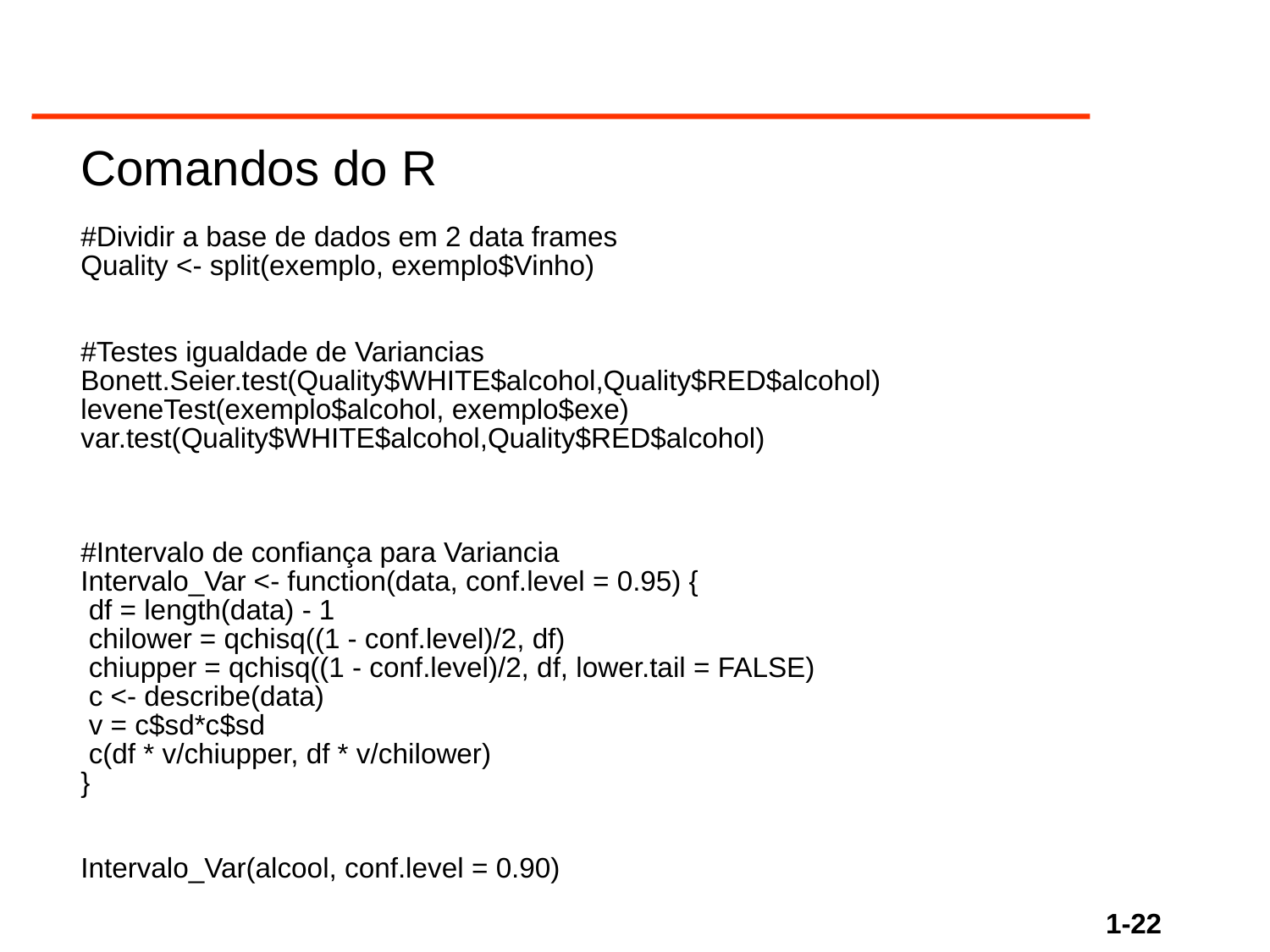

Comandos do R

#Dividir a base de dados em 2 data frames
Quality <- split(exemplo, exemplo$Vinho)

#Testes igualdade de Variancias
Bonett.Seier.test(Quality$WHITE$alcohol,Quality$RED$alcohol)
leveneTest(exemplo$alcohol, exemplo$exe)
var.test(Quality$WHITE$alcohol,Quality$RED$alcohol)

#Intervalo de confiança para Variancia
Intervalo_Var <- function(data, conf.level = 0.95) {
 df = length(data) - 1
 chilower = qchisq((1 - conf.level)/2, df)
 chiupper = qchisq((1 - conf.level)/2, df, lower.tail = FALSE)
 c <- describe(data)
 v = c$sd*c$sd
 c(df * v/chiupper, df * v/chilower)
}

Intervalo_Var(alcool, conf.level = 0.90)

1-22